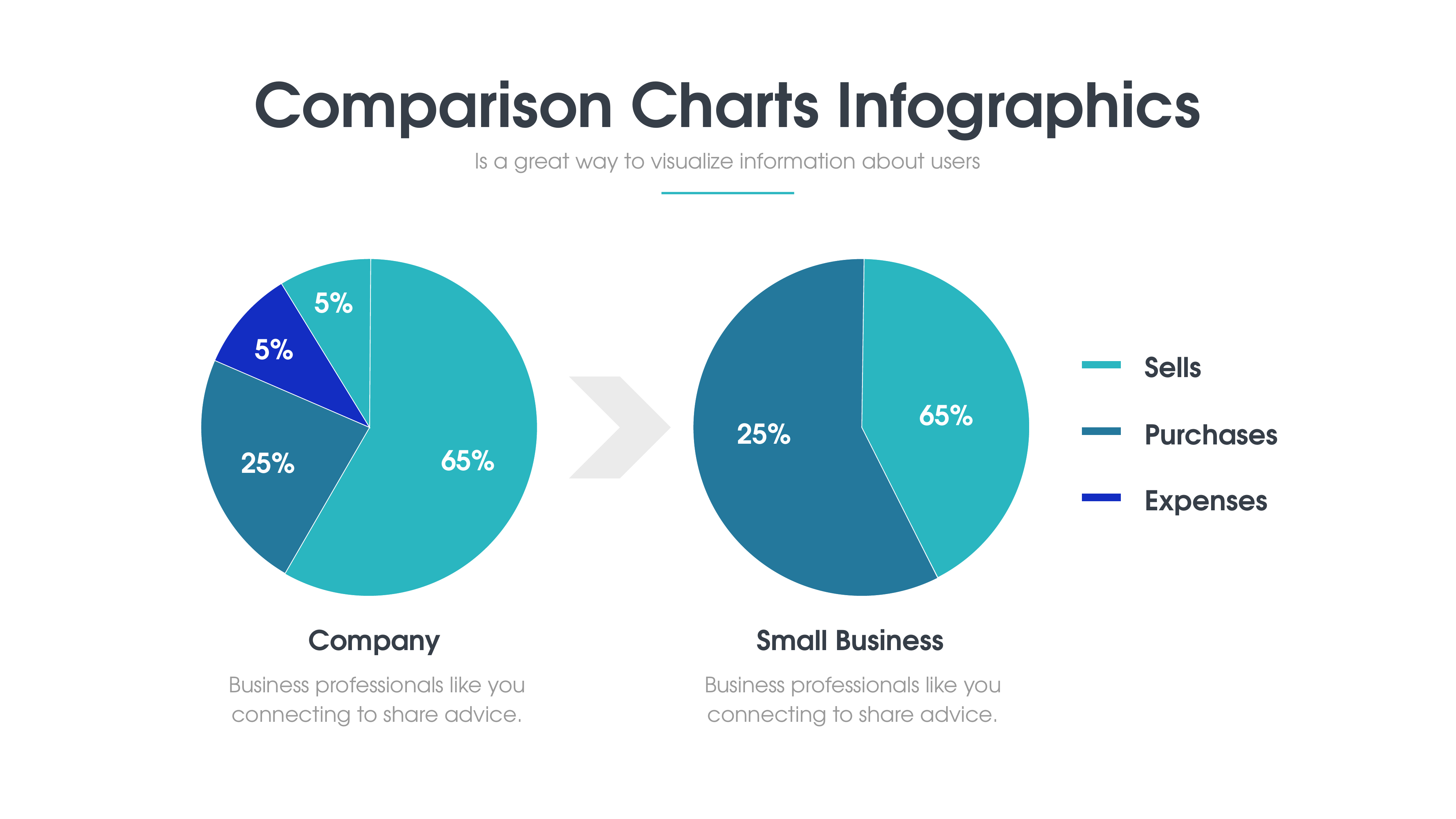

Comparison Charts Infographics
Is a great way to visualize information about users

5%
5%
65%
25%

65%
25%
30%
48%
Sells

Purchases
25%
Expenses
52%
Company
Small Business
Business professionals like you connecting to share advice.
Business professionals like you connecting to share advice.